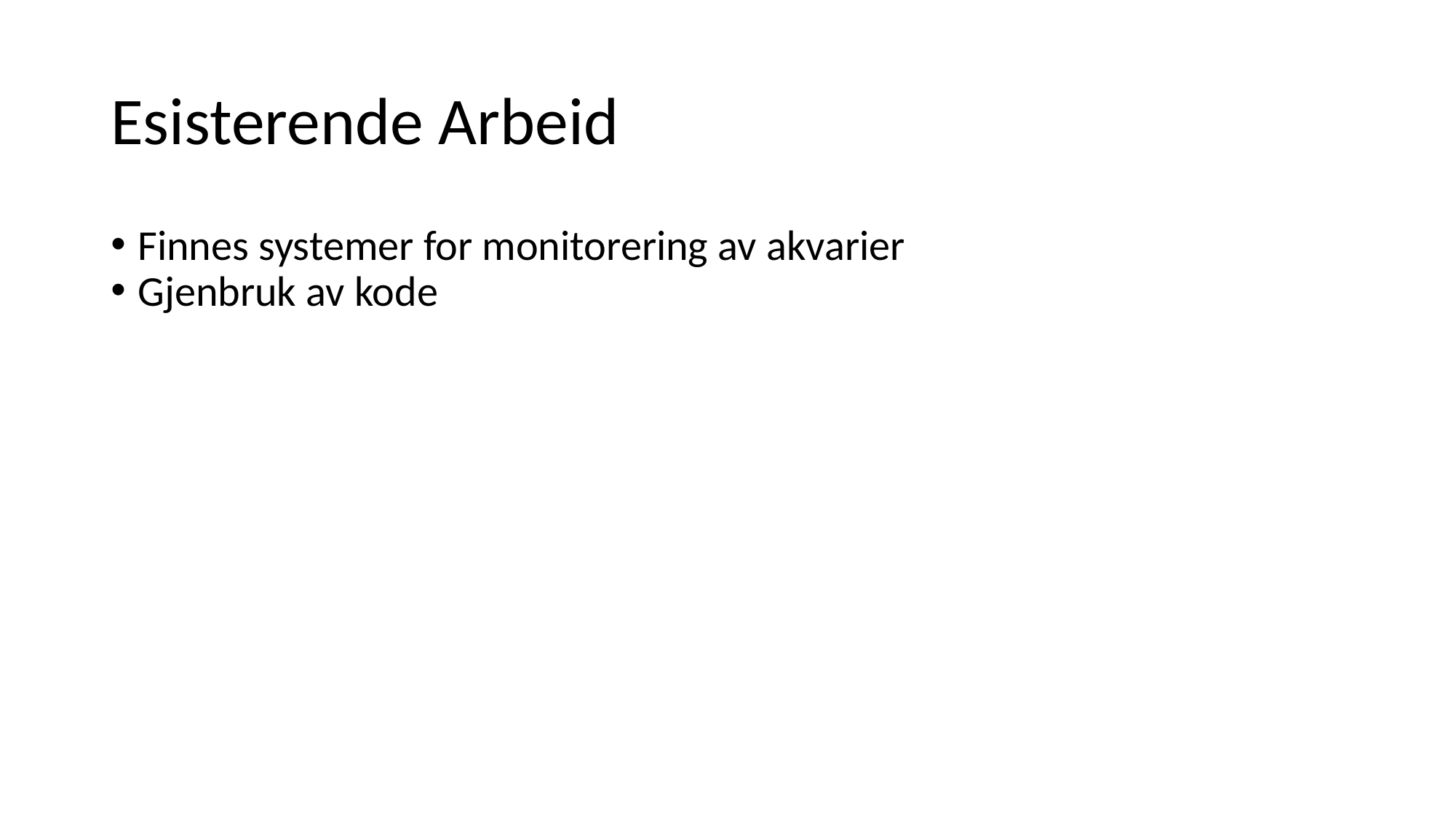

Esisterende Arbeid
Finnes systemer for monitorering av akvarier
Gjenbruk av kode